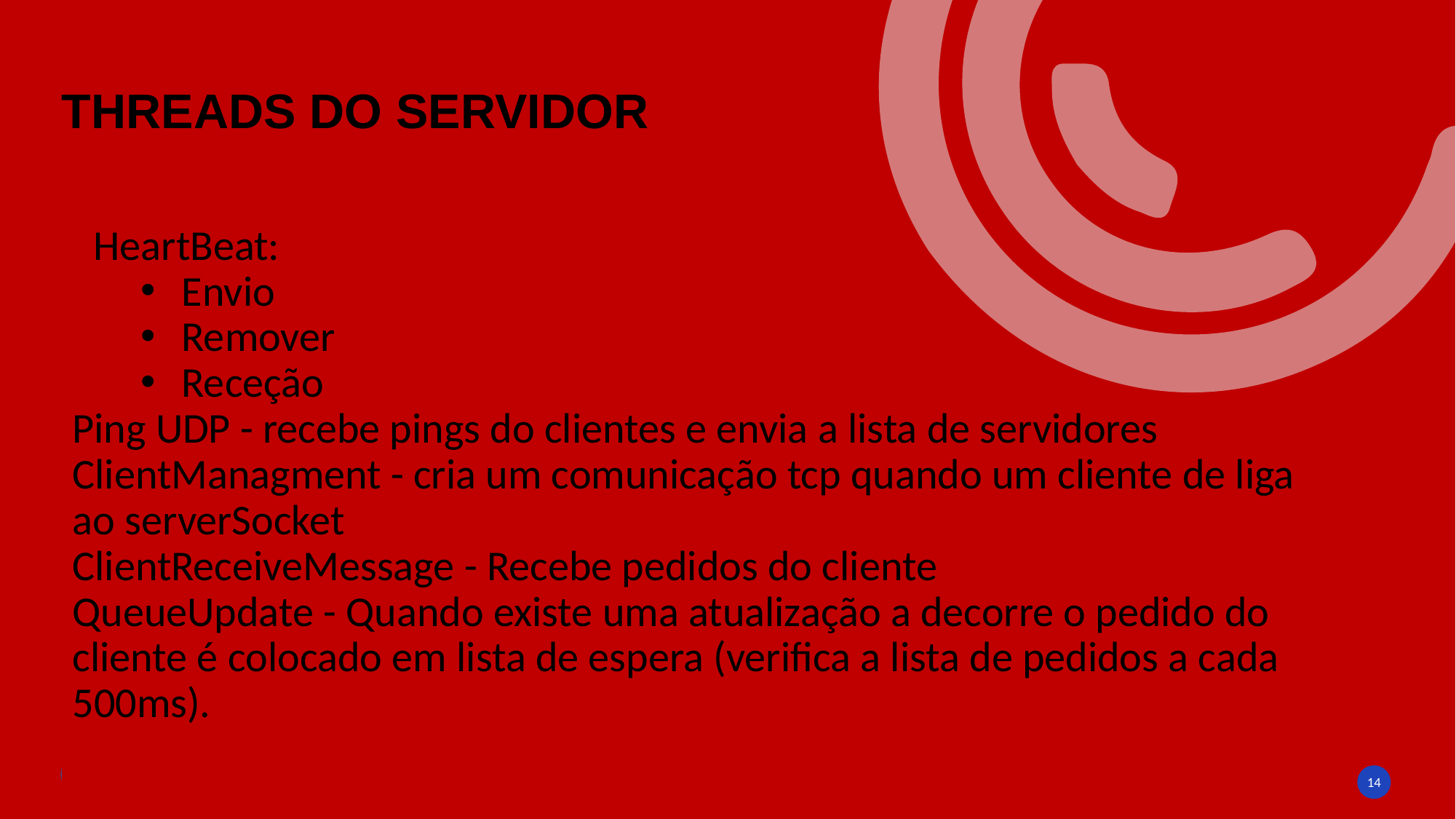

# THREADS DO SERVIDOR
HeartBeat:
Envio
Remover
Receção
Ping UDP - recebe pings do clientes e envia a lista de servidores
ClientManagment - cria um comunicação tcp quando um cliente de liga ao serverSocket
ClientReceiveMessage - Recebe pedidos do cliente
QueueUpdate - Quando existe uma atualização a decorre o pedido do cliente é colocado em lista de espera (verifica a lista de pedidos a cada 500ms).

14